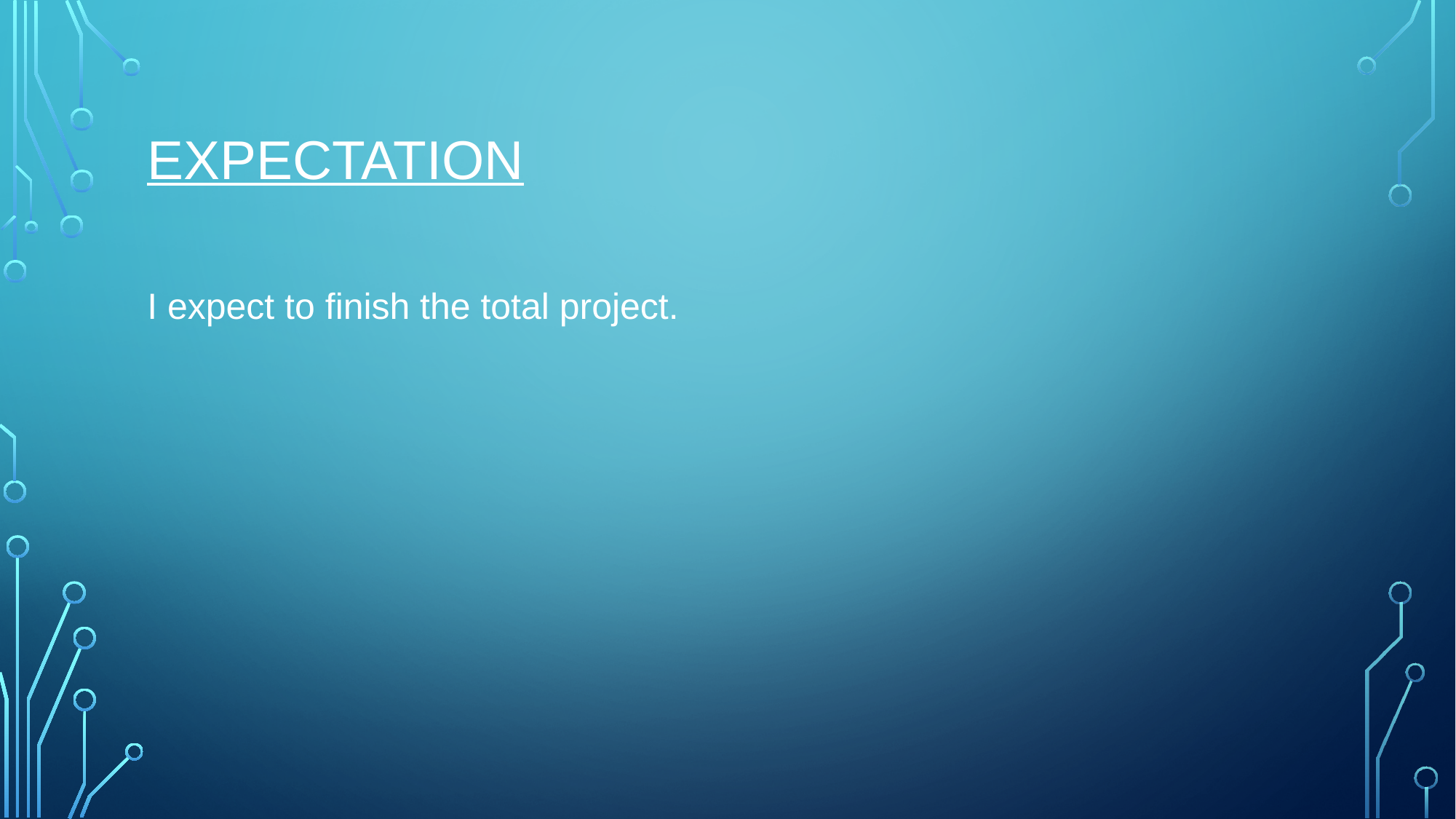

# expectation
I expect to finish the total project.